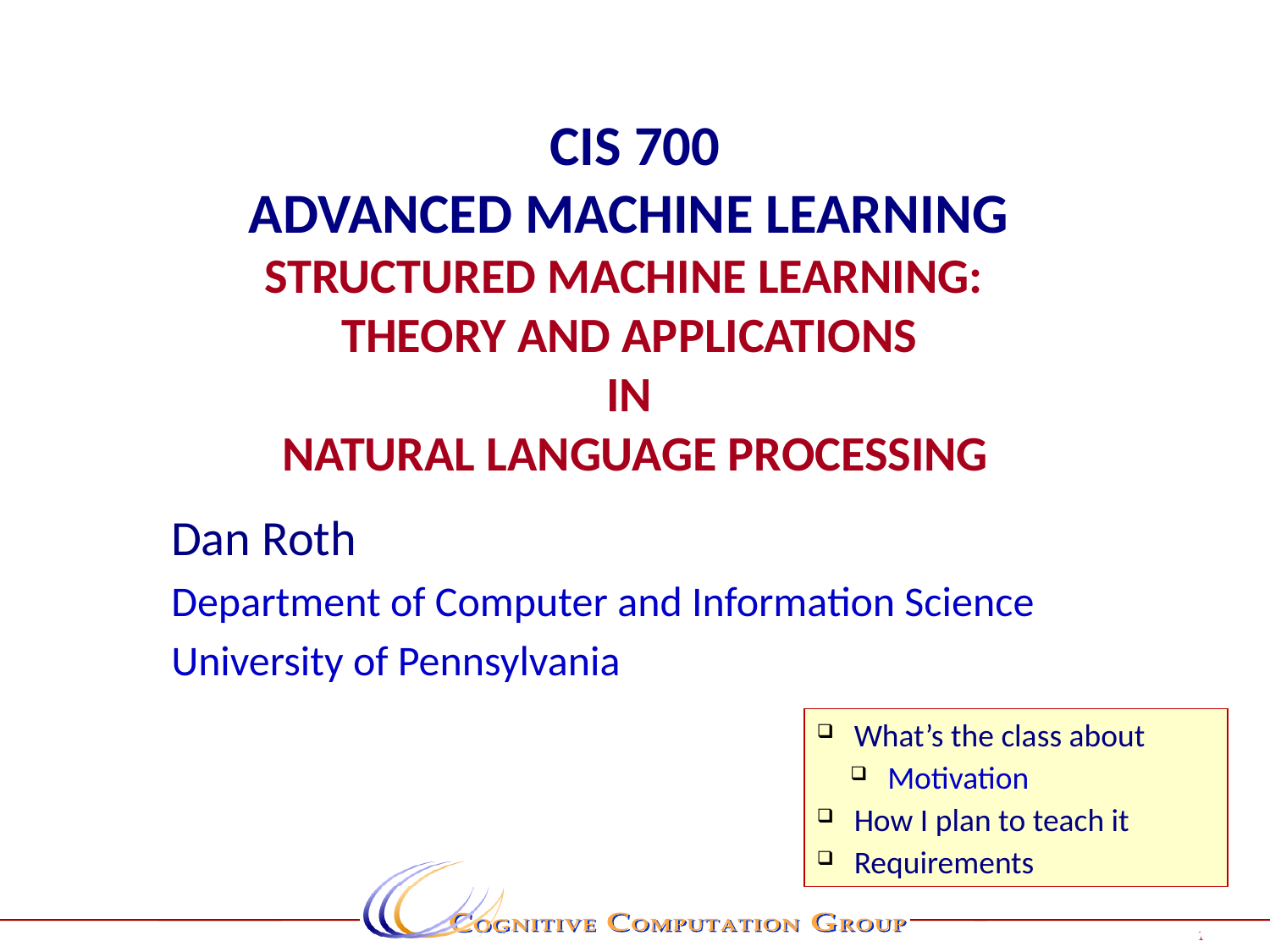

# CIS 700 Advanced Machine Learning Structured Machine Learning:   Theory and Applications in Natural Language Processing
Dan Roth
Department of Computer and Information Science
University of Pennsylvania
 What’s the class about
 Motivation
 How I plan to teach it
 Requirements
Page 1